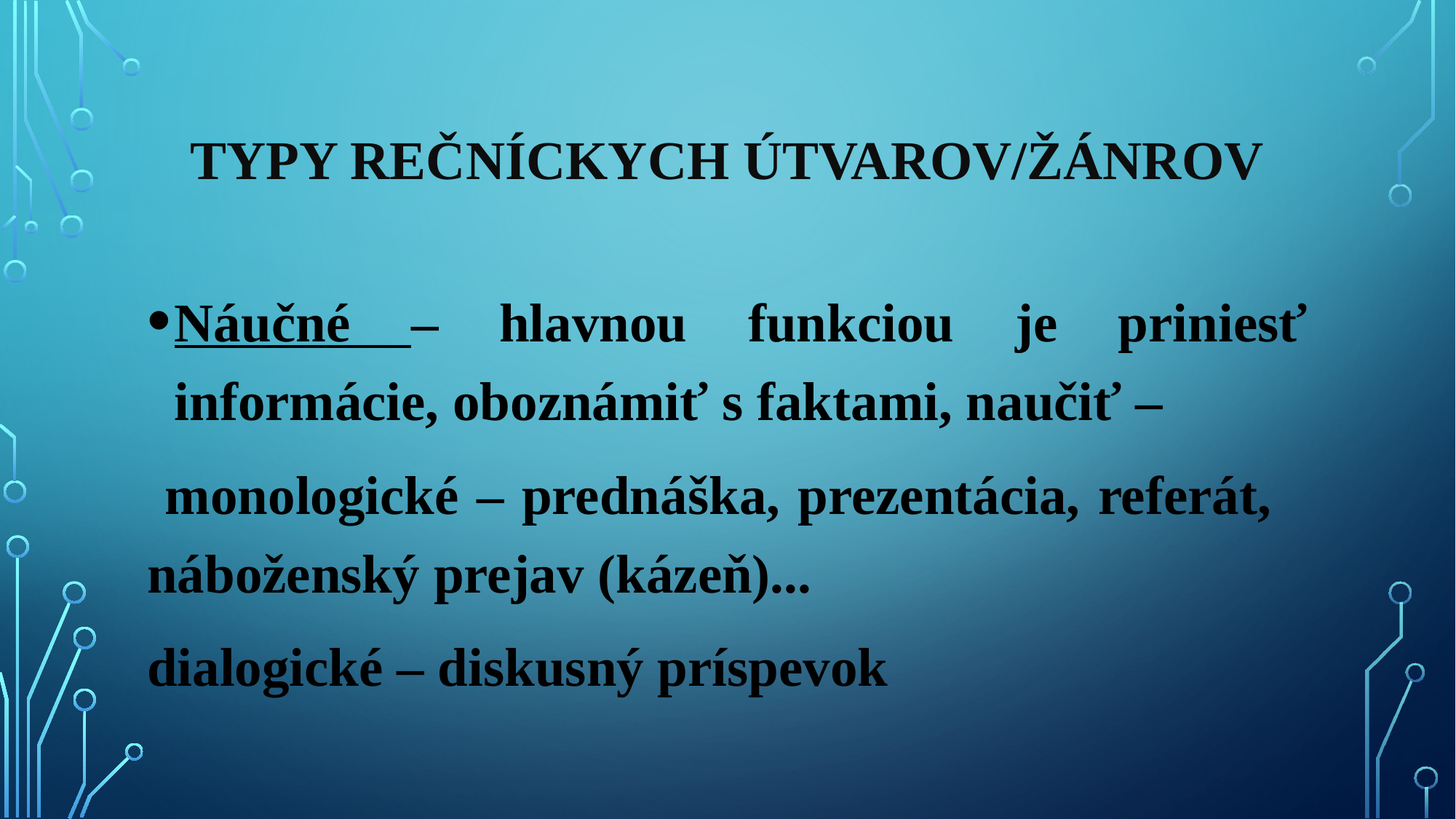

# Typy rečníckych útvarov/Žánrov
Náučné – hlavnou funkciou je priniesť informácie, oboznámiť s faktami, naučiť –
 monologické – prednáška, prezentácia, referát,   náboženský prejav (kázeň)...
dialogické – diskusný príspevok